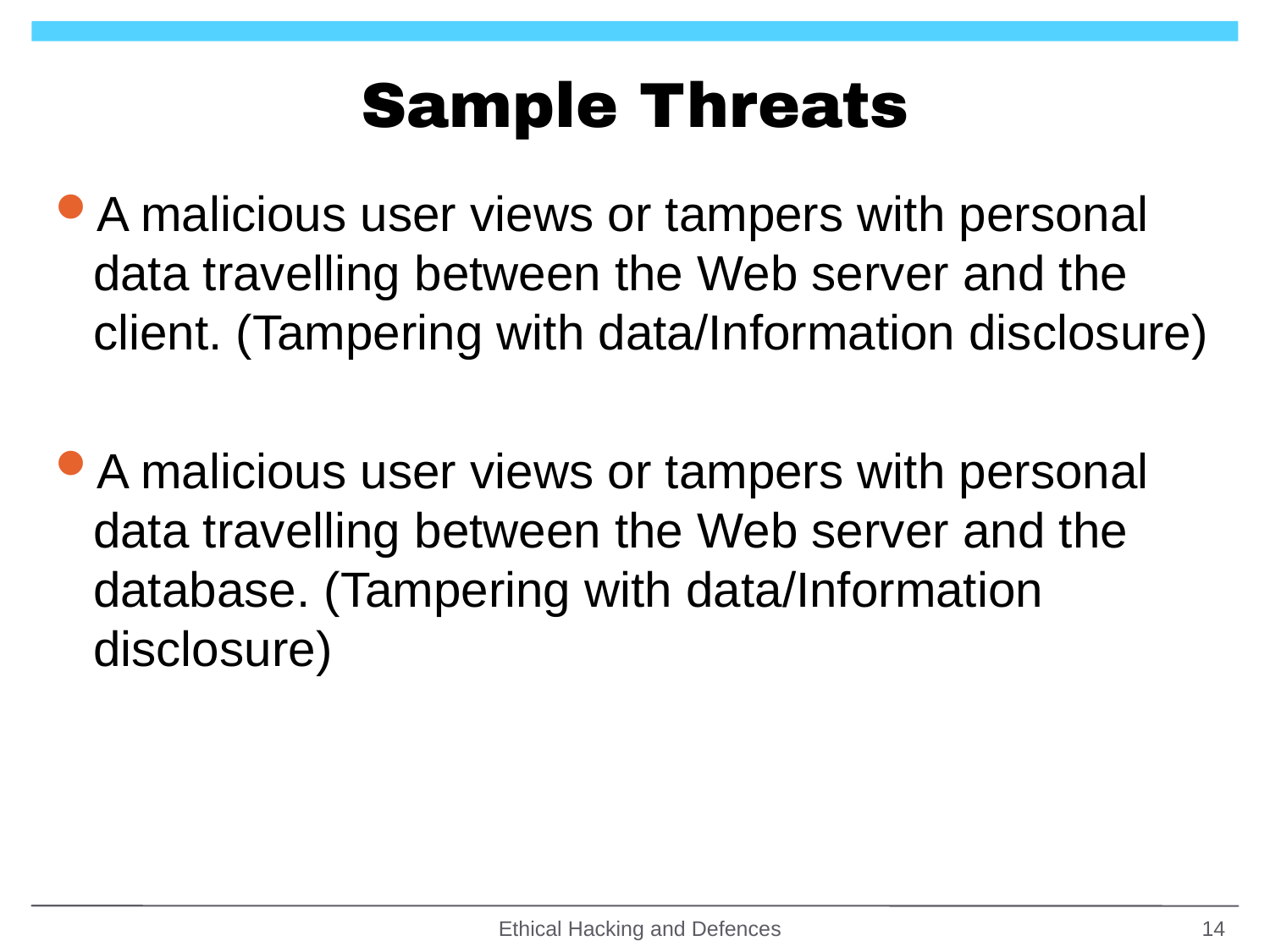

# Sample Threats
A malicious user views or tampers with personal data travelling between the Web server and the client. (Tampering with data/Information disclosure)

A malicious user views or tampers with personal data travelling between the Web server and the database. (Tampering with data/Information disclosure)
Ethical Hacking and Defences
14